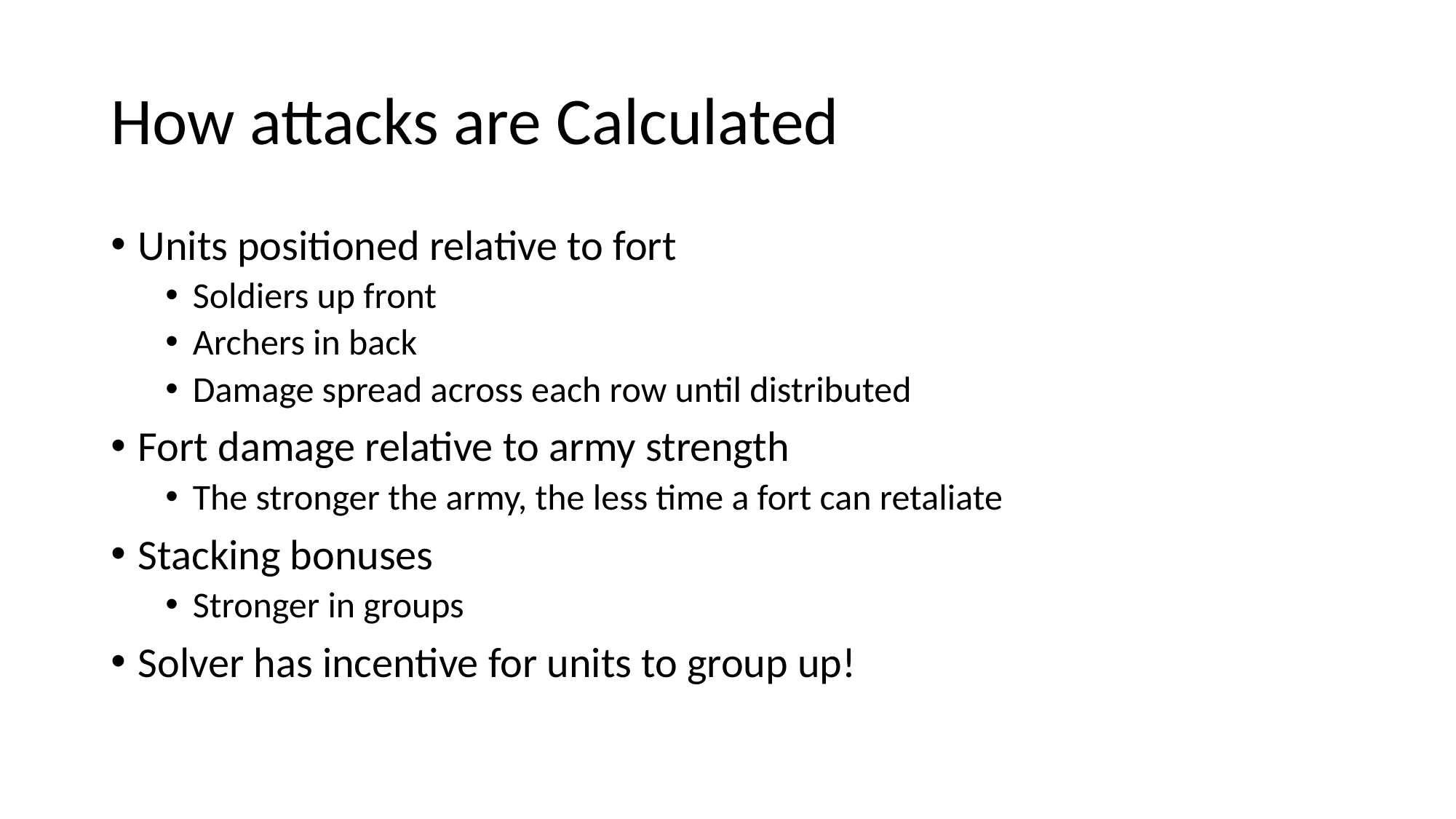

# How attacks are Calculated
Units positioned relative to fort
Soldiers up front
Archers in back
Damage spread across each row until distributed
Fort damage relative to army strength
The stronger the army, the less time a fort can retaliate
Stacking bonuses
Stronger in groups
Solver has incentive for units to group up!